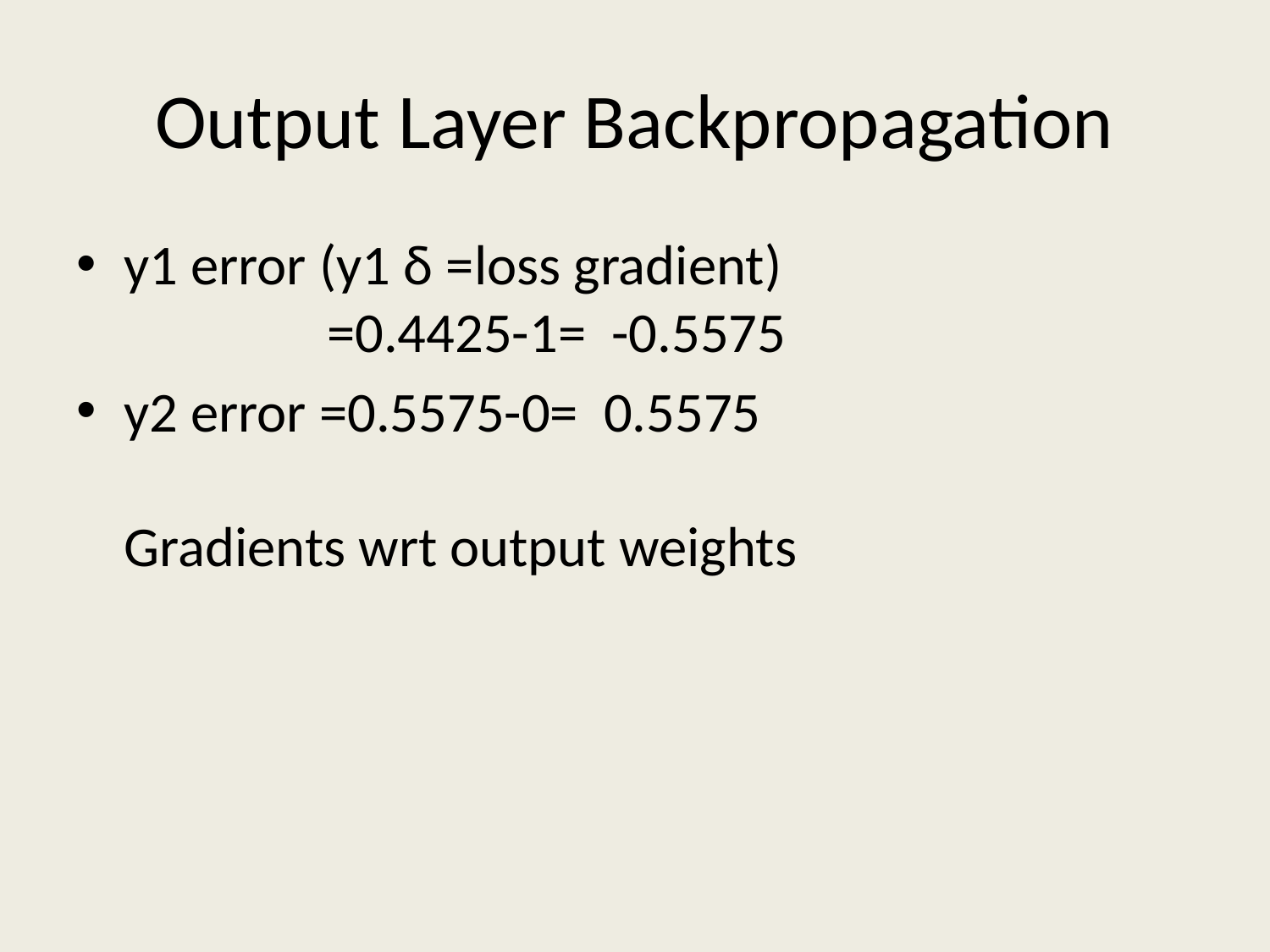

# Output Layer Backpropagation
y1 error (y1 δ =loss gradient)
                =0.4425-1=  -0.5575
y2 error =0.5575-0=  0.5575
Gradients wrt output weights